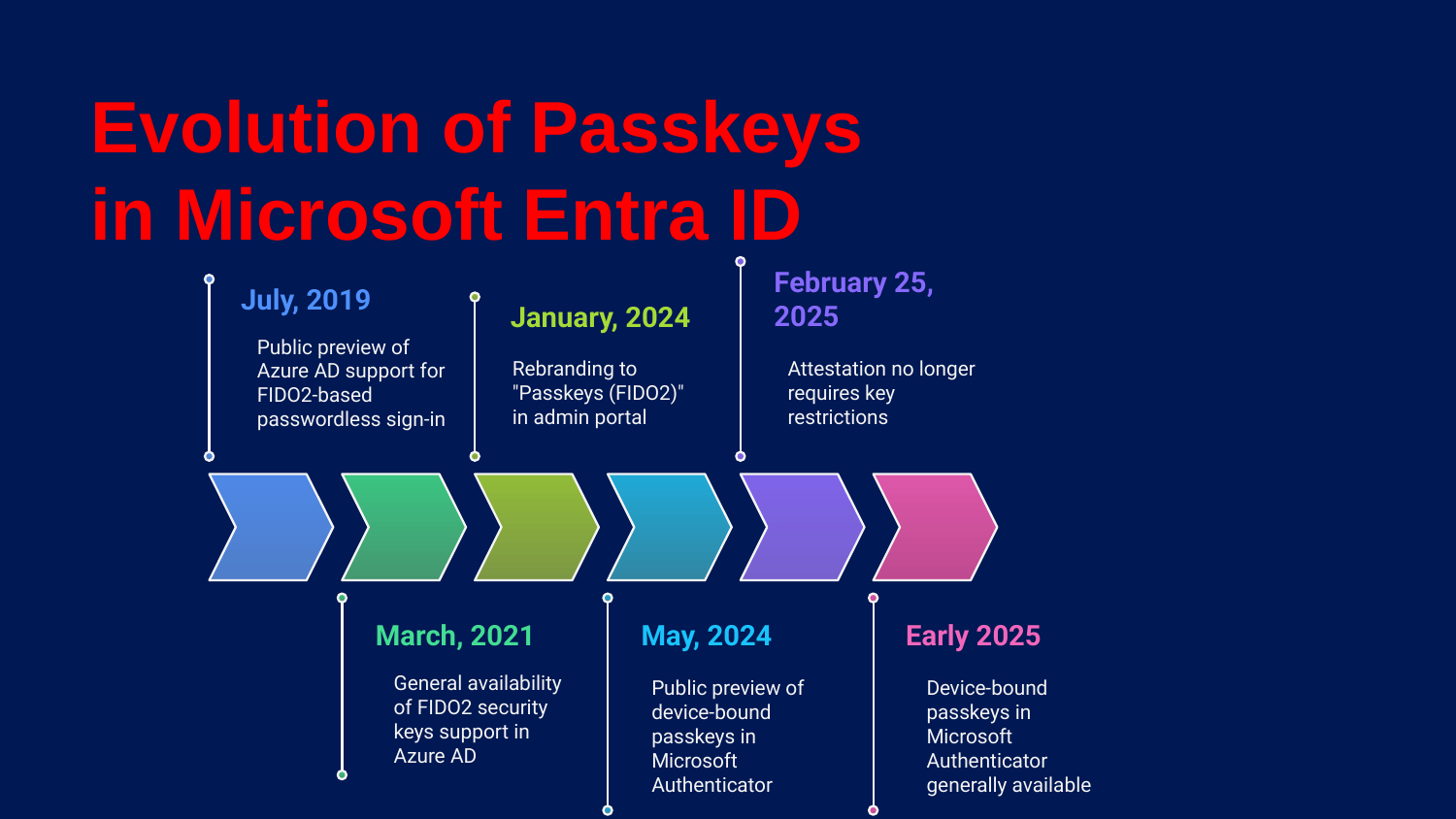

Evolution of Passkeys
in Microsoft Entra ID

February 25,
2025

July, 2019

January, 2024
Public preview of
Azure AD support for
FIDO2-based
passwordless sign-in
Rebranding to
"Passkeys (FIDO2)"
in admin portal
Attestation no longer
requires key
restrictions

March, 2021
May, 2024
Early 2025
General availability
of FIDO2 security
keys support in
Azure AD
Public preview of
device-bound
passkeys in
Microsoft
Authenticator
Device-bound
passkeys in
Microsoft
Authenticator
generally available